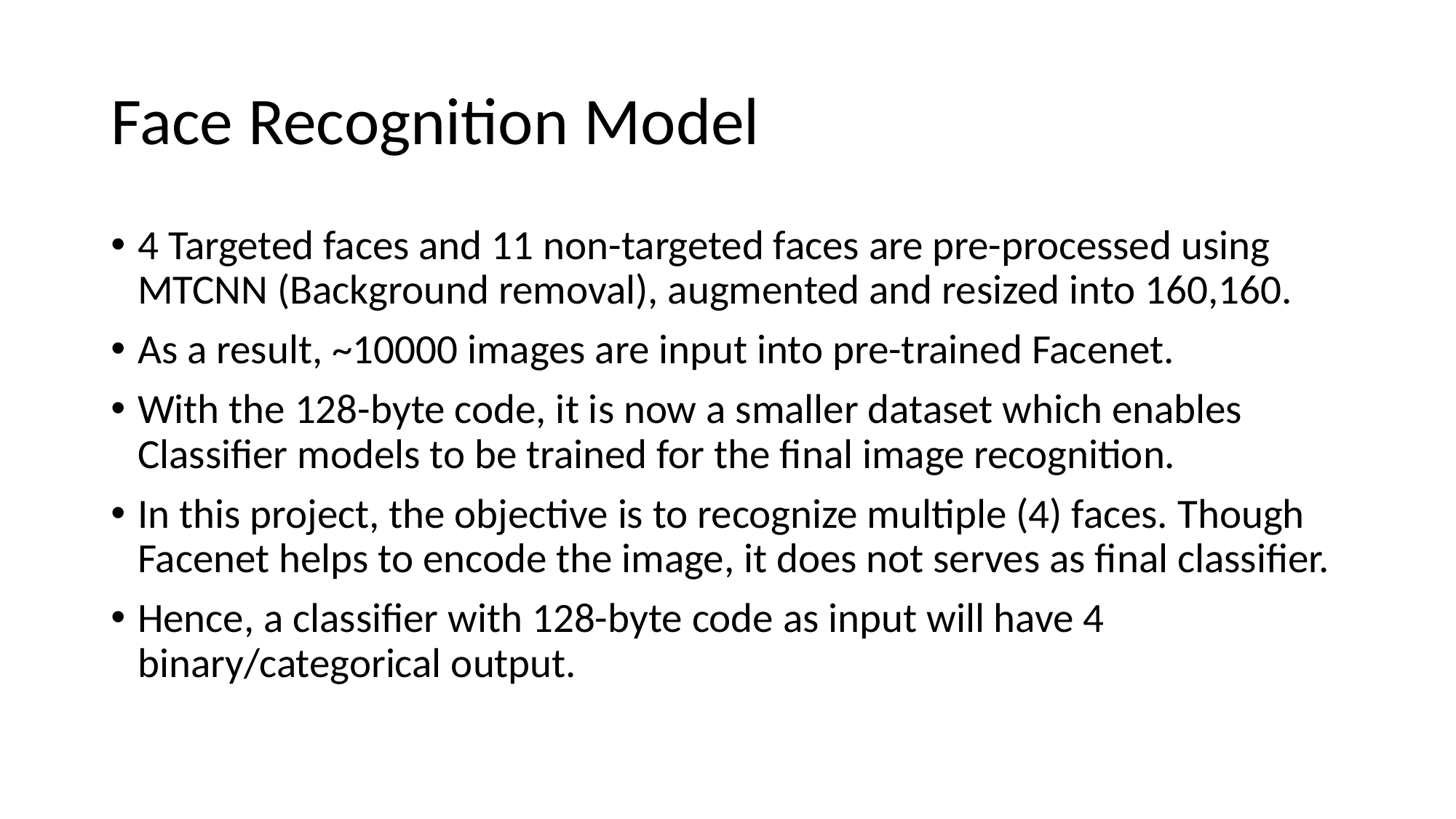

# Face Recognition Model
4 Targeted faces and 11 non-targeted faces are pre-processed using MTCNN (Background removal), augmented and resized into 160,160.
As a result, ~10000 images are input into pre-trained Facenet.
With the 128-byte code, it is now a smaller dataset which enables Classifier models to be trained for the final image recognition.
In this project, the objective is to recognize multiple (4) faces. Though Facenet helps to encode the image, it does not serves as final classifier.
Hence, a classifier with 128-byte code as input will have 4 binary/categorical output.